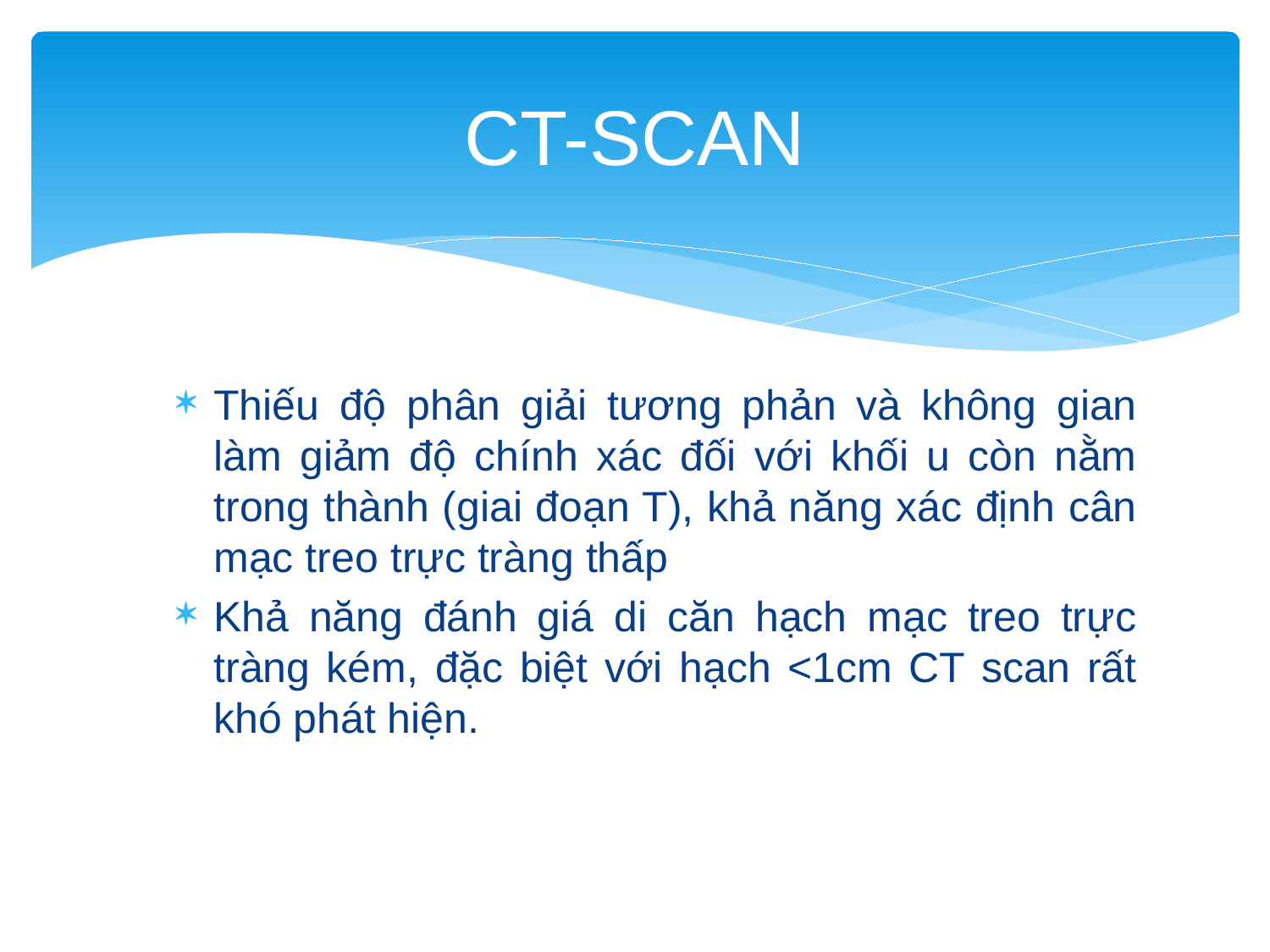

# CT-SCAN
Thiếu độ phân giải tương phản và không gian làm giảm độ chính xác đối với khối u còn nằm trong thành (giai đoạn T), khả năng xác định cân mạc treo trực tràng thấp
Khả năng đánh giá di căn hạch mạc treo trực tràng kém, đặc biệt với hạch <1cm CT scan rất khó phát hiện.